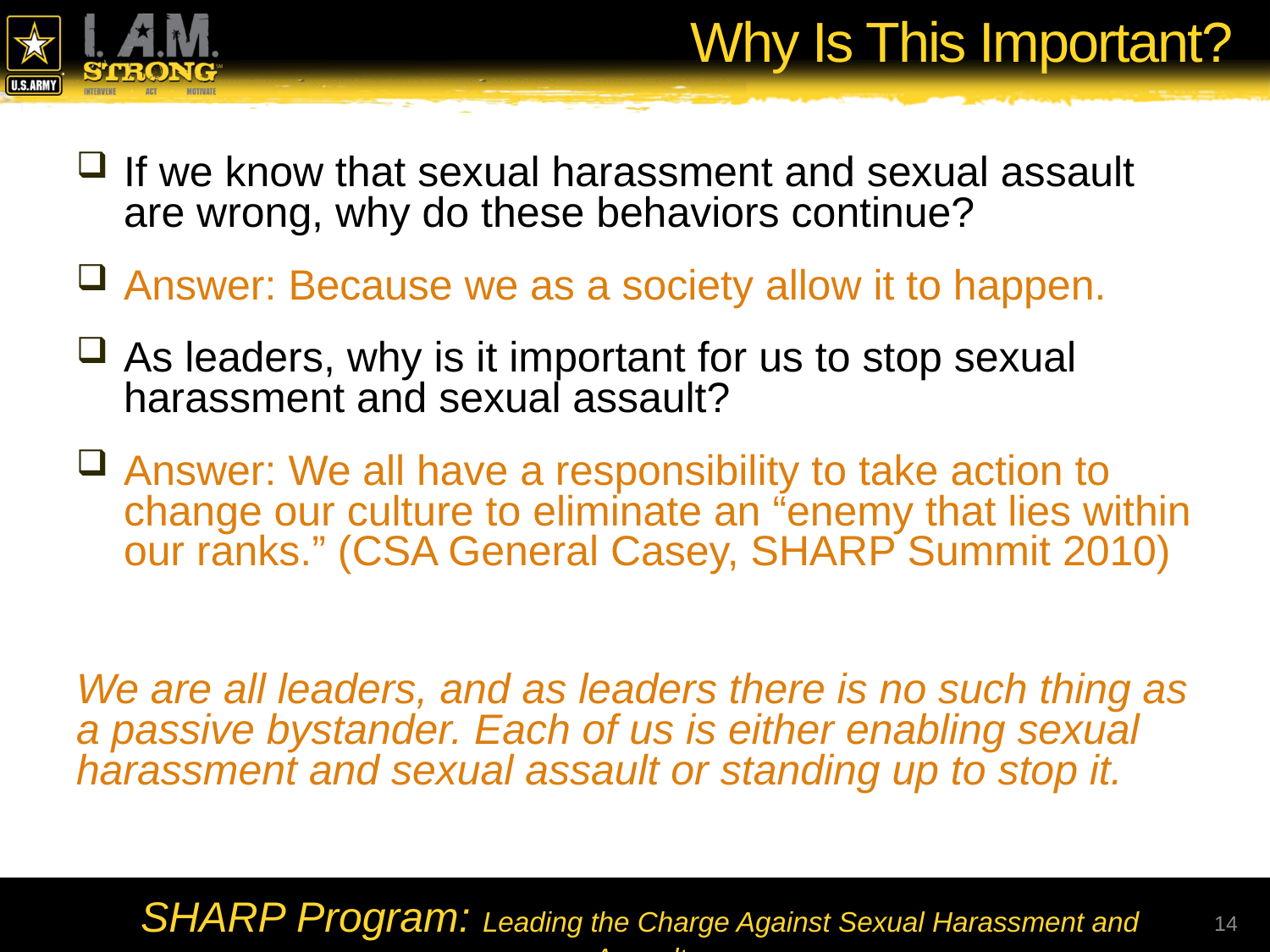

# Why Is This Important?
If we know that sexual harassment and sexual assault are wrong, why do these behaviors continue?
Answer: Because we as a society allow it to happen.
As leaders, why is it important for us to stop sexual harassment and sexual assault?
Answer: We all have a responsibility to take action to change our culture to eliminate an “enemy that lies within our ranks.” (CSA General Casey, SHARP Summit 2010)

We are all leaders, and as leaders there is no such thing as a passive bystander. Each of us is either enabling sexual harassment and sexual assault or standing up to stop it.